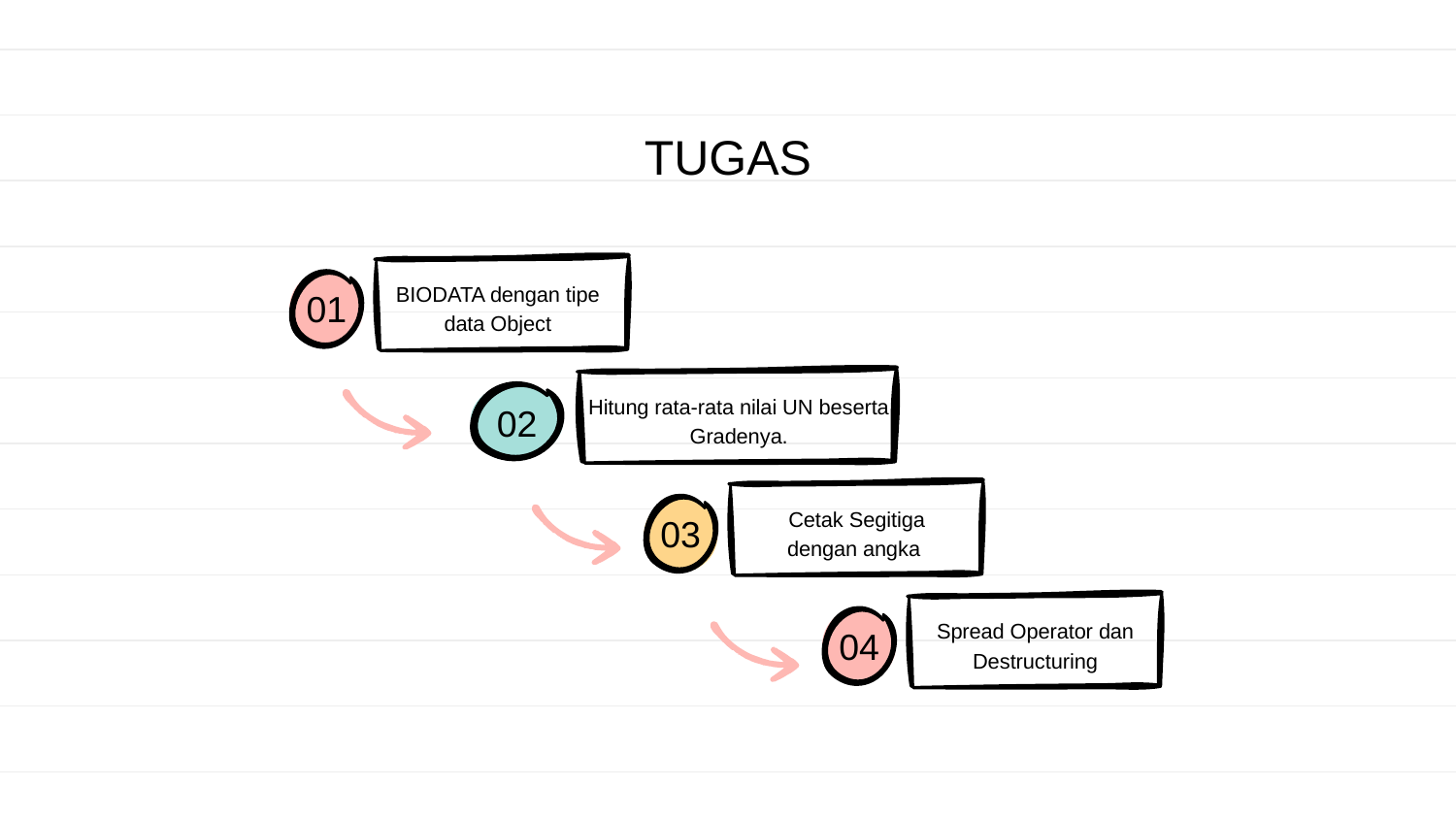

# TUGAS

BIODATA dengan tipe data Object
01

Hitung rata-rata nilai UN beserta Gradenya.
02

Cetak Segitiga dengan angka
03

Spread Operator dan Destructuring
04